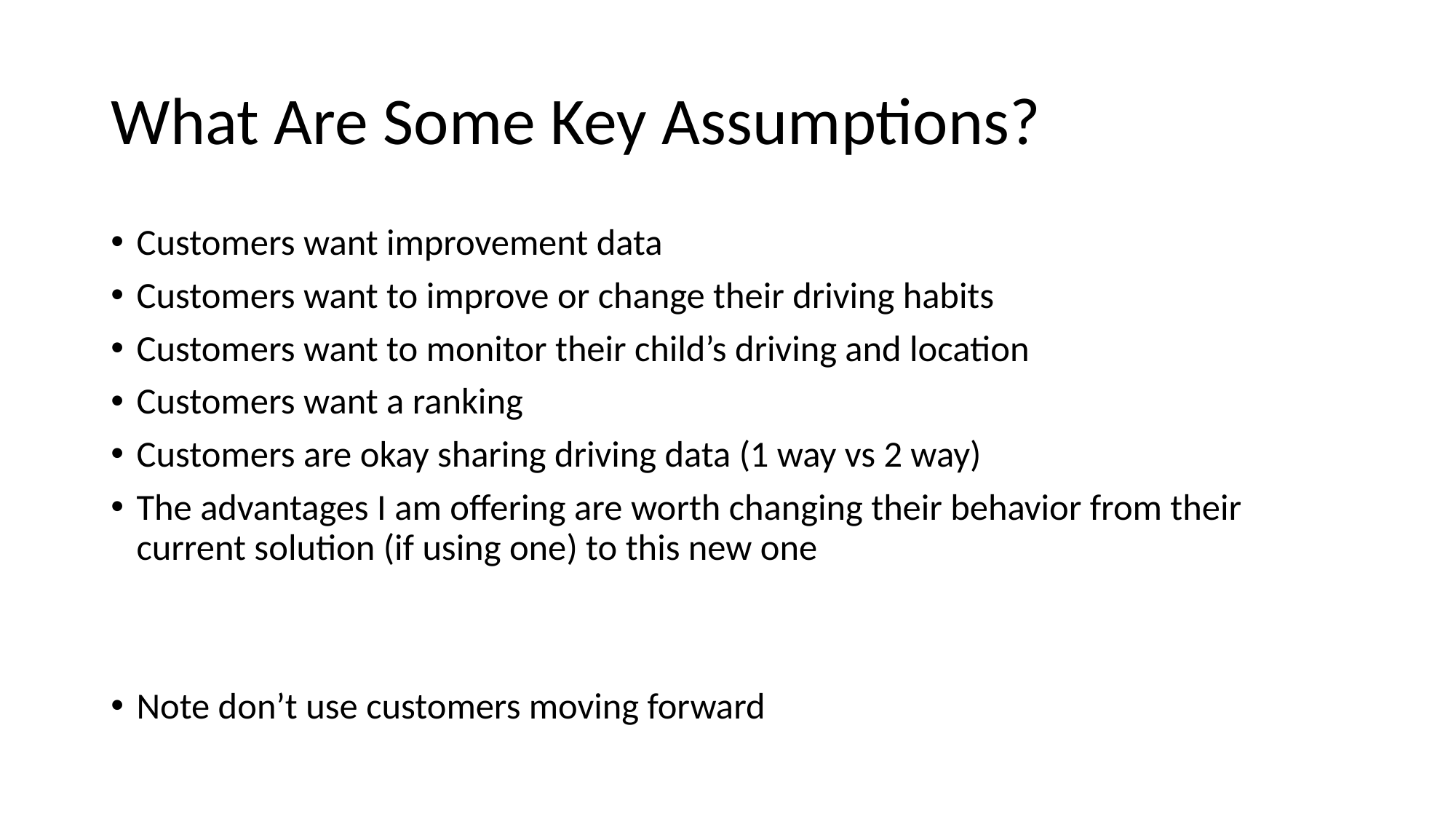

# What Are Some Key Assumptions?
Customers want improvement data
Customers want to improve or change their driving habits
Customers want to monitor their child’s driving and location
Customers want a ranking
Customers are okay sharing driving data (1 way vs 2 way)
The advantages I am offering are worth changing their behavior from their current solution (if using one) to this new one

Note don’t use customers moving forward